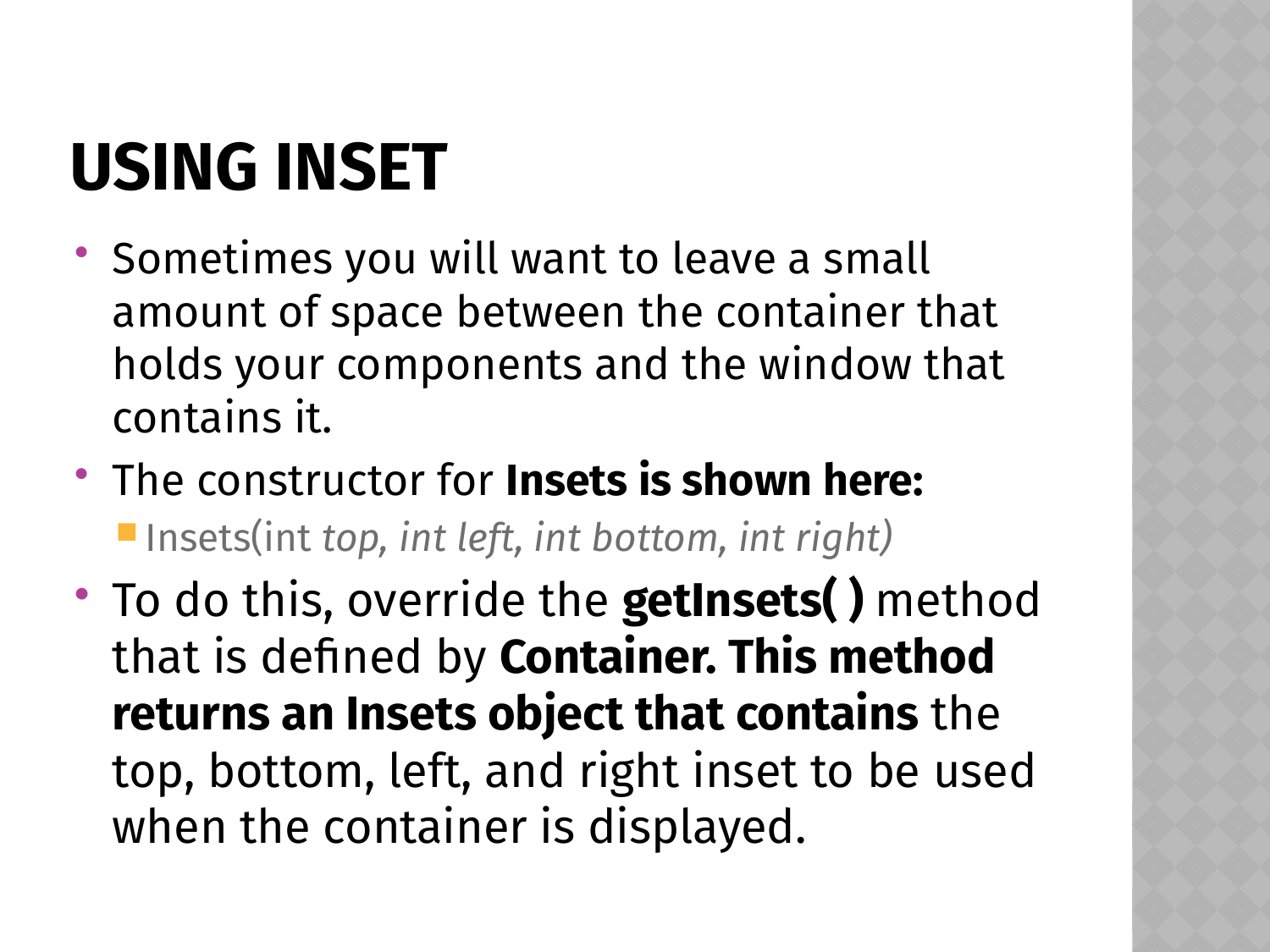

# USING INSET
Sometimes you will want to leave a small amount of space between the container that holds your components and the window that contains it.
The constructor for Insets is shown here:
Insets(int top, int left, int bottom, int right)
To do this, override the getInsets( ) method that is defined by Container. This method returns an Insets object that contains the top, bottom, left, and right inset to be used when the container is displayed.